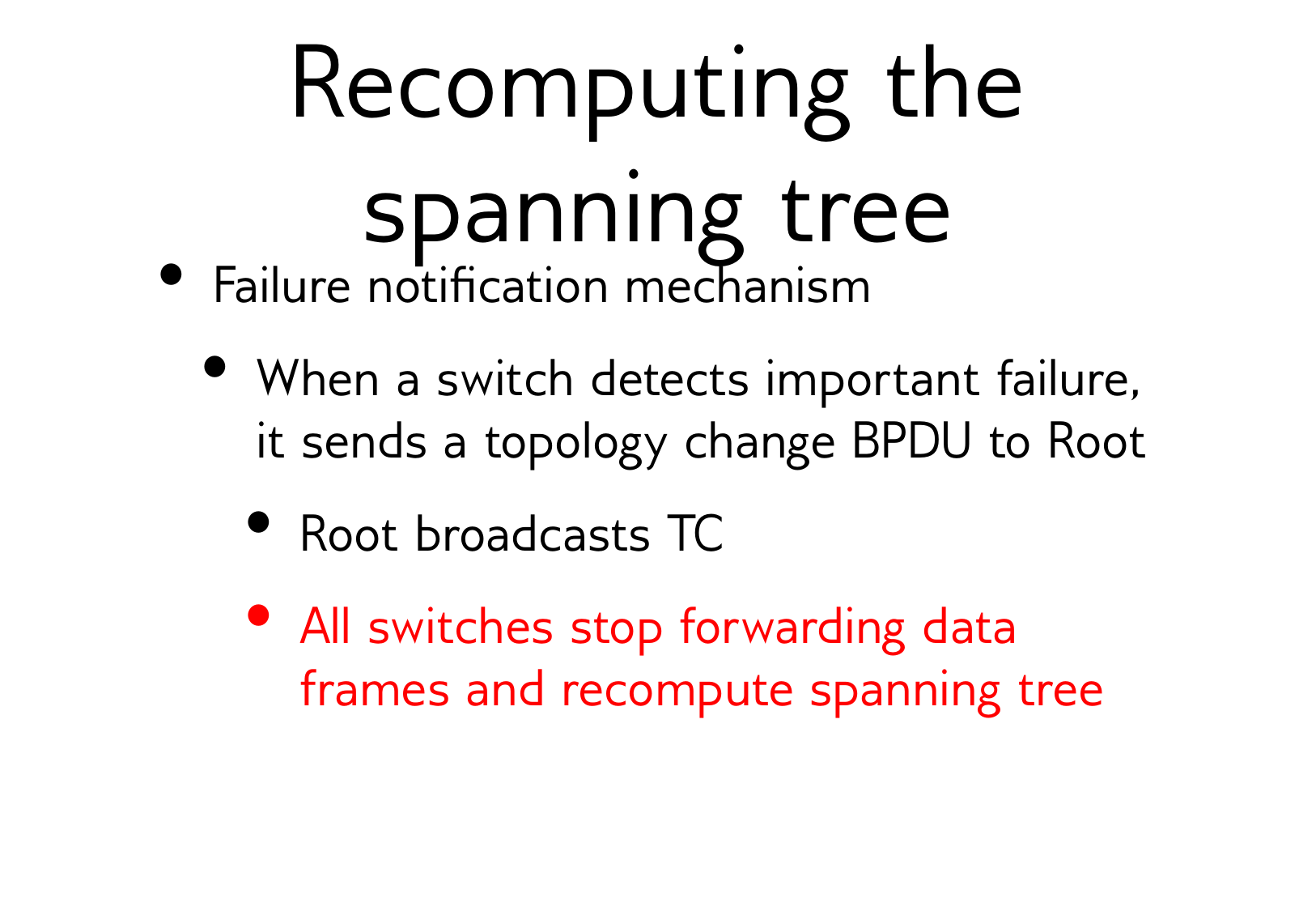

# Recomputing the spanning tree
Failure notification mechanism
When a switch detects important failure, it sends a topology change BPDU to Root
Root broadcasts TC
All switches stop forwarding data frames and recompute spanning tree